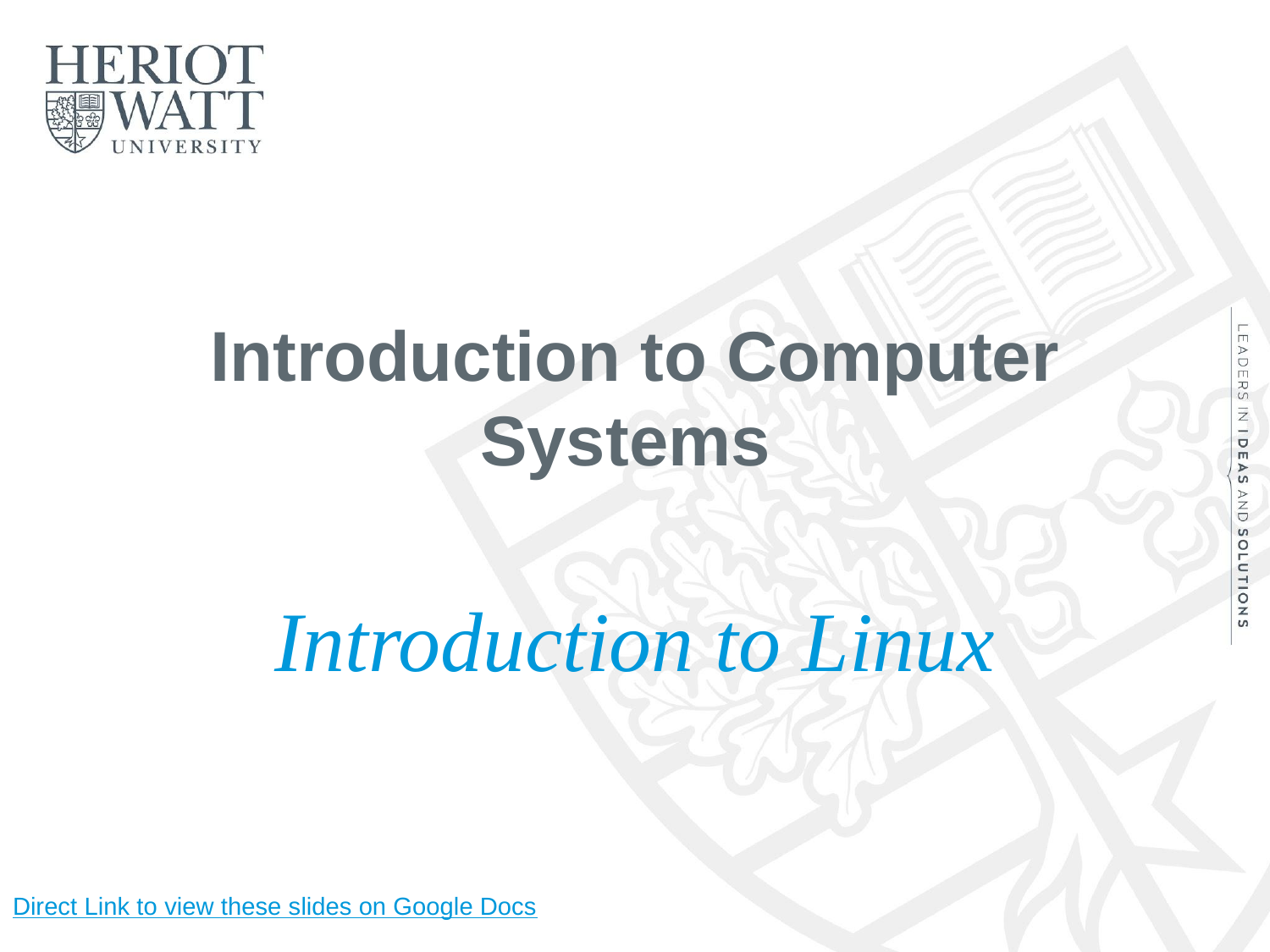

# Introduction to Computer Systems
Introduction to Linux
Direct Link to view these slides on Google Docs